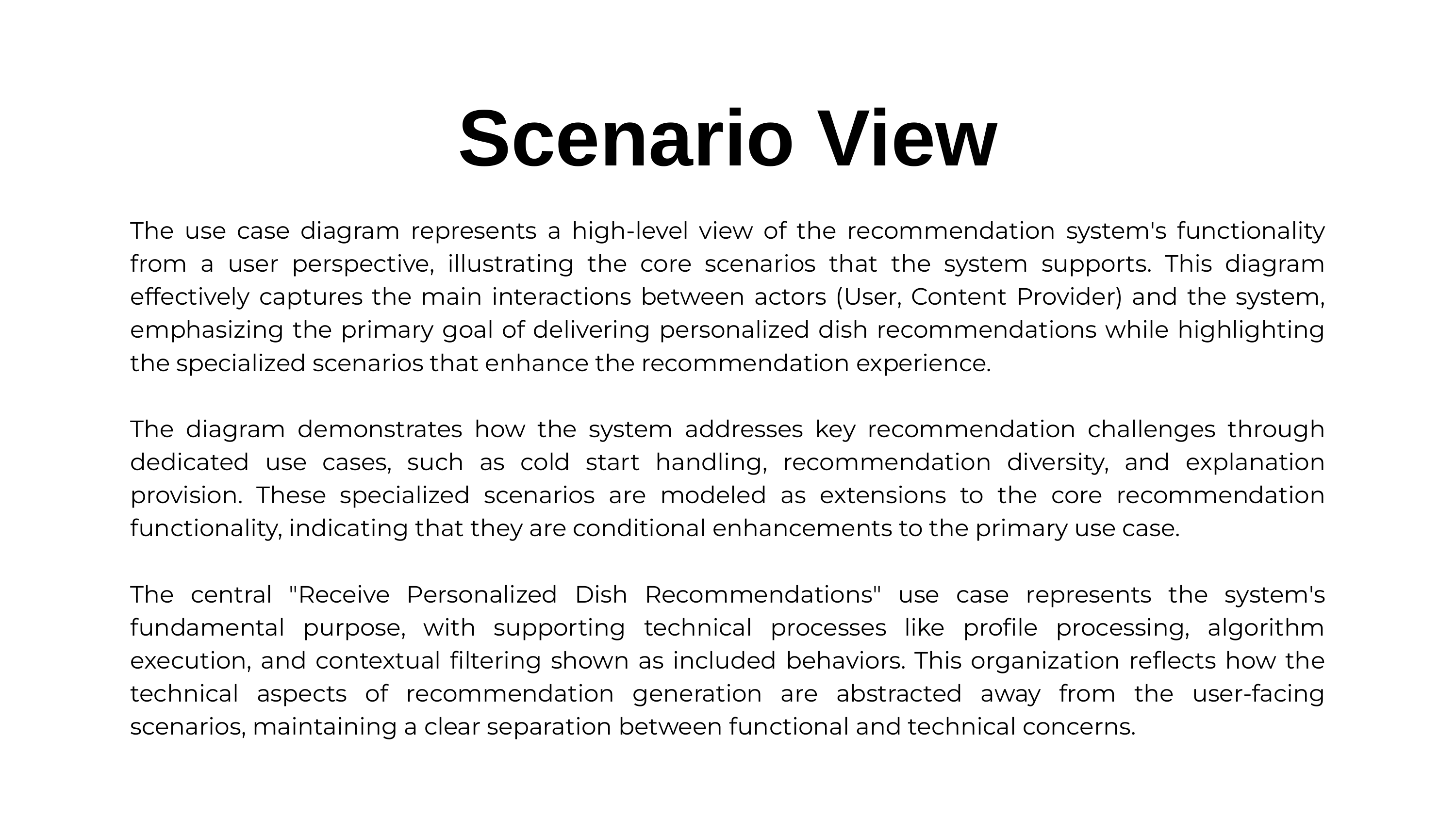

Scenario View
The use case diagram represents a high-level view of the recommendation system's functionality from a user perspective, illustrating the core scenarios that the system supports. This diagram effectively captures the main interactions between actors (User, Content Provider) and the system, emphasizing the primary goal of delivering personalized dish recommendations while highlighting the specialized scenarios that enhance the recommendation experience.

The diagram demonstrates how the system addresses key recommendation challenges through dedicated use cases, such as cold start handling, recommendation diversity, and explanation provision. These specialized scenarios are modeled as extensions to the core recommendation functionality, indicating that they are conditional enhancements to the primary use case.

The central "Receive Personalized Dish Recommendations" use case represents the system's fundamental purpose, with supporting technical processes like profile processing, algorithm execution, and contextual filtering shown as included behaviors. This organization reflects how the technical aspects of recommendation generation are abstracted away from the user-facing scenarios, maintaining a clear separation between functional and technical concerns.